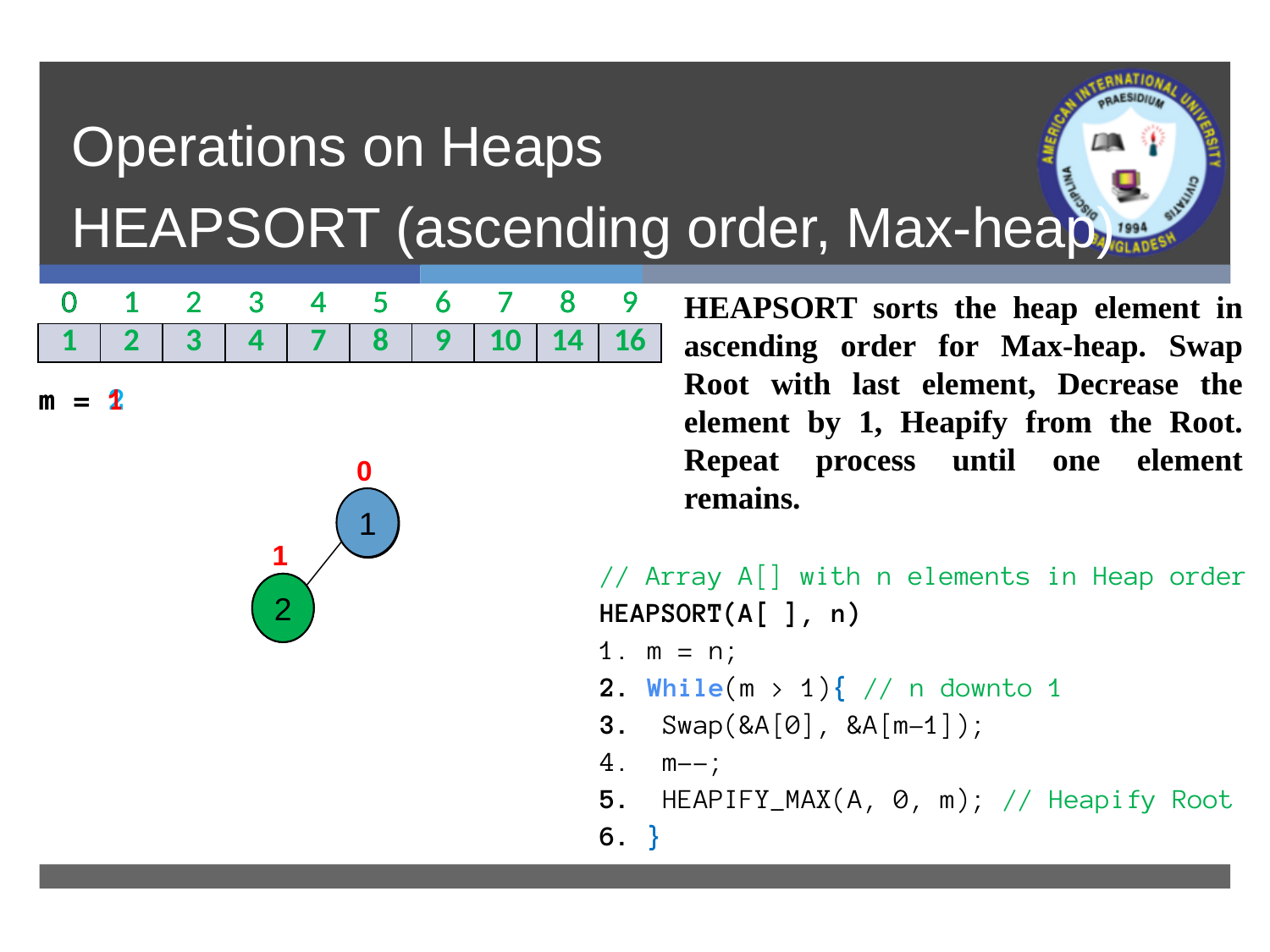

# Operations on Heaps HEAPSORT (ascending order, Max-heap)
HEAPSORT sorts the heap element in ascending order for Max-heap. Swap Root with last element, Decrease the element by 1, Heapify from the Root. Repeat process until one element remains.
| 0 | 1 | 2 | 3 | 4 | 5 | 6 | 7 | 8 | 9 |
| --- | --- | --- | --- | --- | --- | --- | --- | --- | --- |
| 2 | 1 | 3 | 4 | 7 | 8 | 9 | 10 | 14 | 16 |
| 0 | 1 | 2 | 3 | 4 | 5 | 6 | 7 | 8 | 9 |
| --- | --- | --- | --- | --- | --- | --- | --- | --- | --- |
| 1 | 2 | 3 | 4 | 7 | 8 | 9 | 10 | 14 | 16 |
| 0 | 1 | 2 | 3 | 4 | 5 | 6 | 7 | 8 | 9 |
| --- | --- | --- | --- | --- | --- | --- | --- | --- | --- |
| 1 | 2 | 3 | 4 | 7 | 8 | 9 | 10 | 14 | 16 |
m = 2
m = 1
0
1
2

1
// Array A[] with n elements in Heap order
HEAPSORT(A[ ], n)
m = n;
While(m > 1){ // n downto 1
 Swap(&A[0], &A[m-1]);
 m--;
 HEAPIFY_MAX(A, 0, m); // Heapify Root
}
1
2